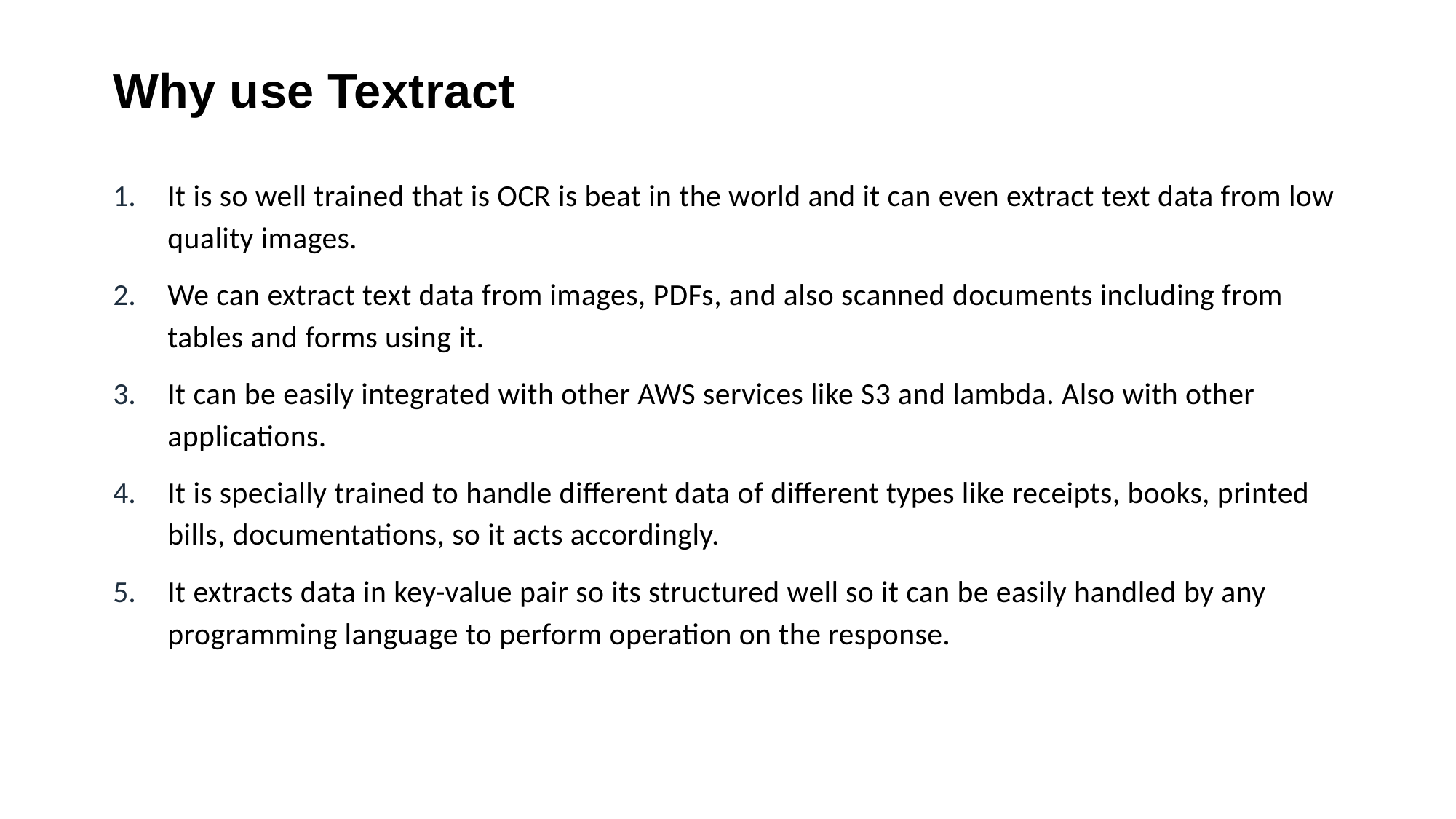

Why use Textract
It is so well trained that is OCR is beat in the world and it can even extract text data from low quality images.
We can extract text data from images, PDFs, and also scanned documents including from tables and forms using it.
It can be easily integrated with other AWS services like S3 and lambda. Also with other applications.
It is specially trained to handle different data of different types like receipts, books, printed bills, documentations, so it acts accordingly.
It extracts data in key-value pair so its structured well so it can be easily handled by any programming language to perform operation on the response.